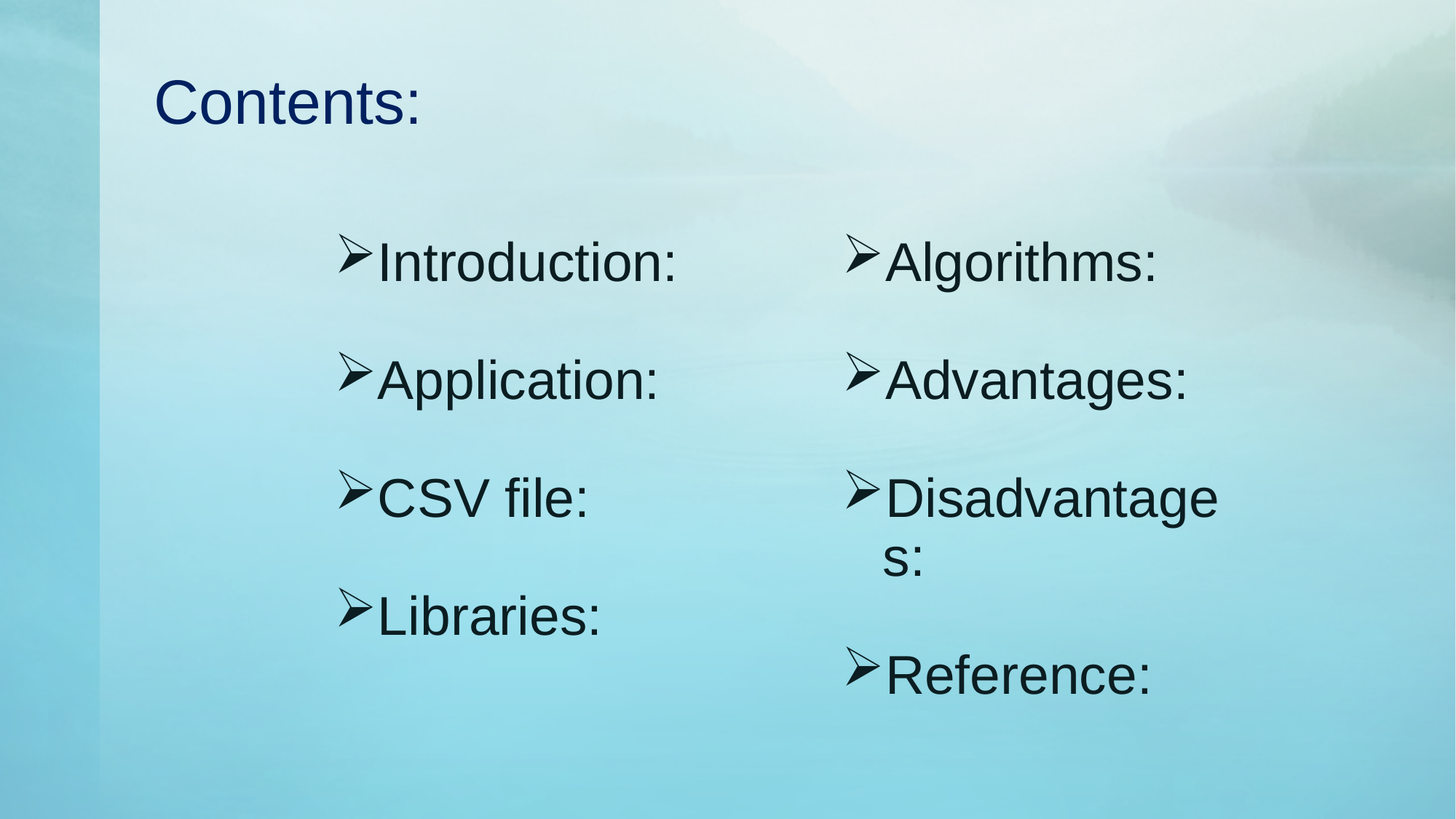

# Contents:
Introduction:

Application:

CSV file:

Libraries:

Algorithms:

Advantages:

Disadvantages:

Reference: